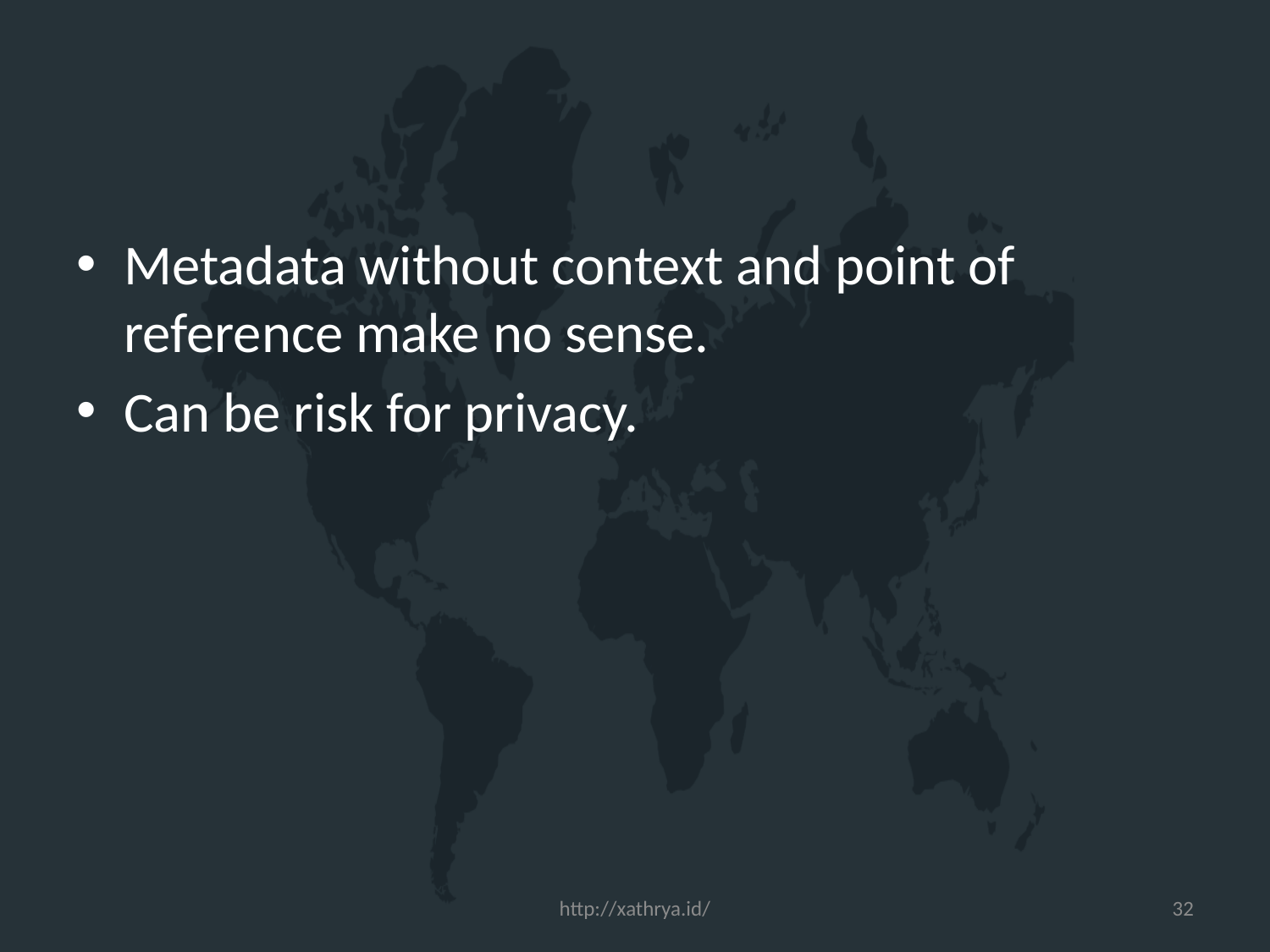

#
Metadata without context and point of reference make no sense.
Can be risk for privacy.
http://xathrya.id/
32